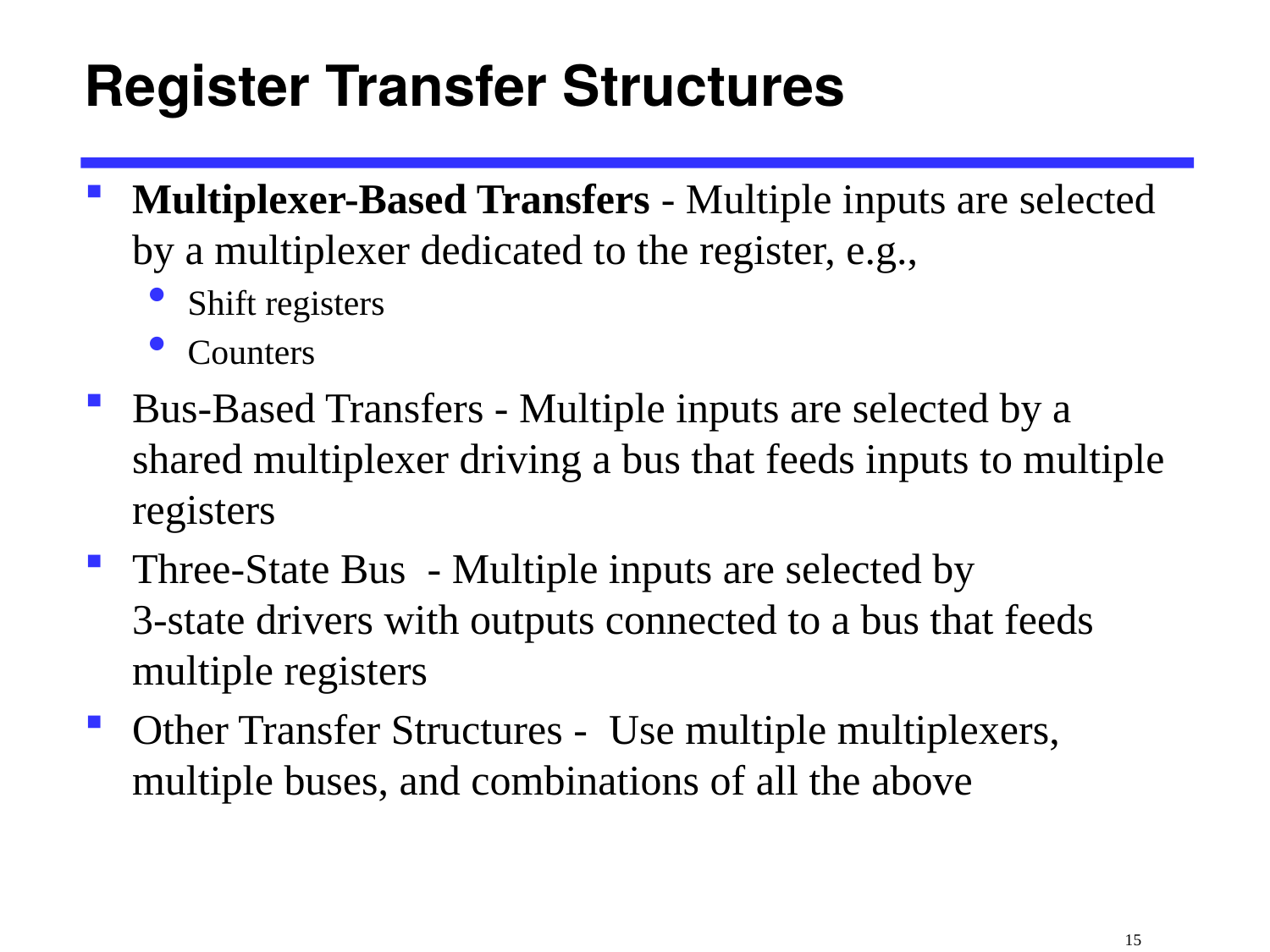

# Register Transfer Structures
Multiplexer-Based Transfers - Multiple inputs are selected by a multiplexer dedicated to the register, e.g.,
Shift registers
Counters
Bus-Based Transfers - Multiple inputs are selected by a shared multiplexer driving a bus that feeds inputs to multiple registers
Three-State Bus  - Multiple inputs are selected by
3-state drivers with outputs connected to a bus that feeds multiple registers
Other Transfer Structures -  Use multiple multiplexers, multiple buses, and combinations of all the above
                           15